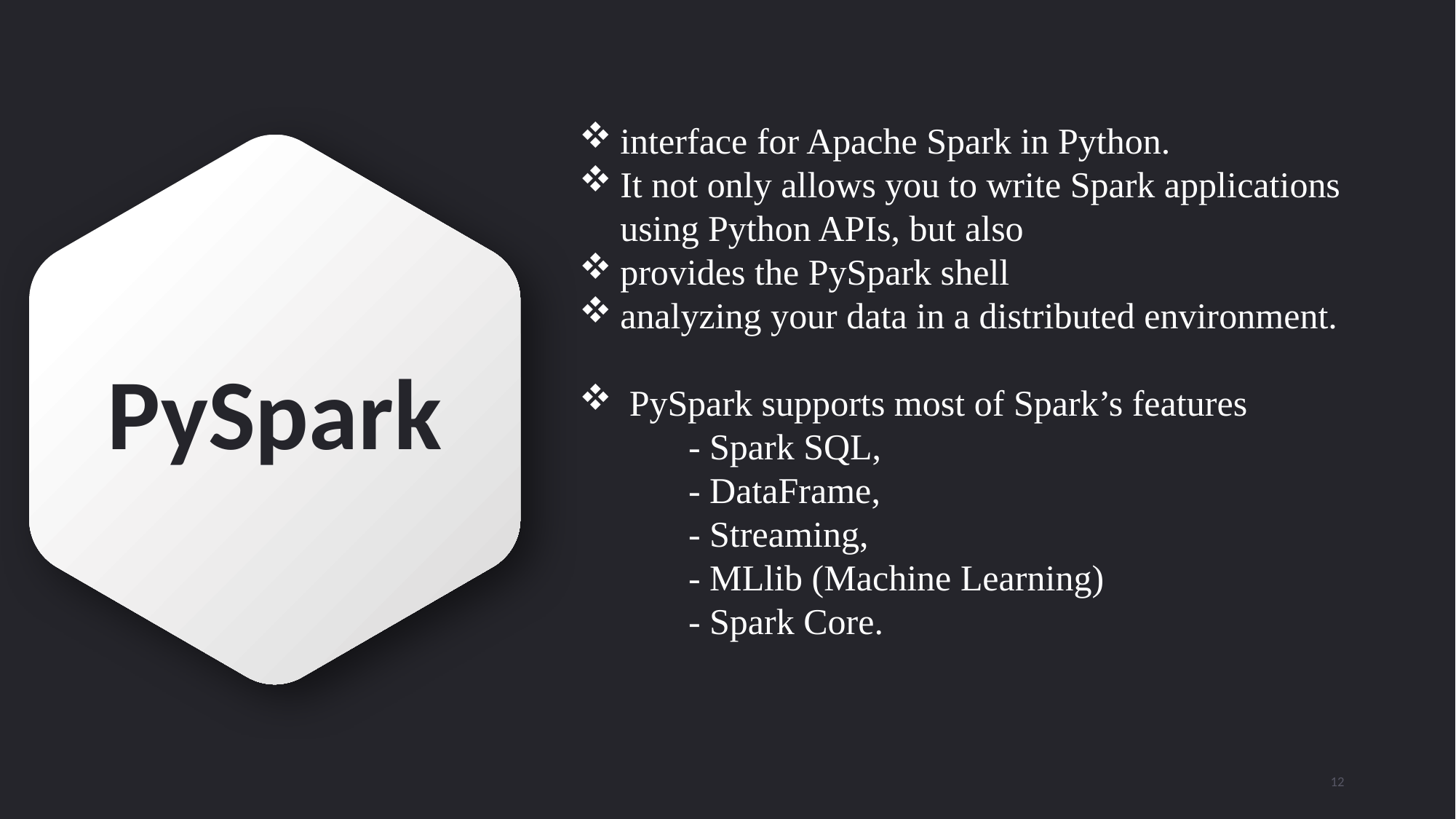

interface for Apache Spark in Python.
It not only allows you to write Spark applications using Python APIs, but also
provides the PySpark shell
analyzing your data in a distributed environment.

 PySpark supports most of Spark’s features
	- Spark SQL,
	- DataFrame,
	- Streaming,
	- MLlib (Machine Learning)
	- Spark Core.
PySpark
12